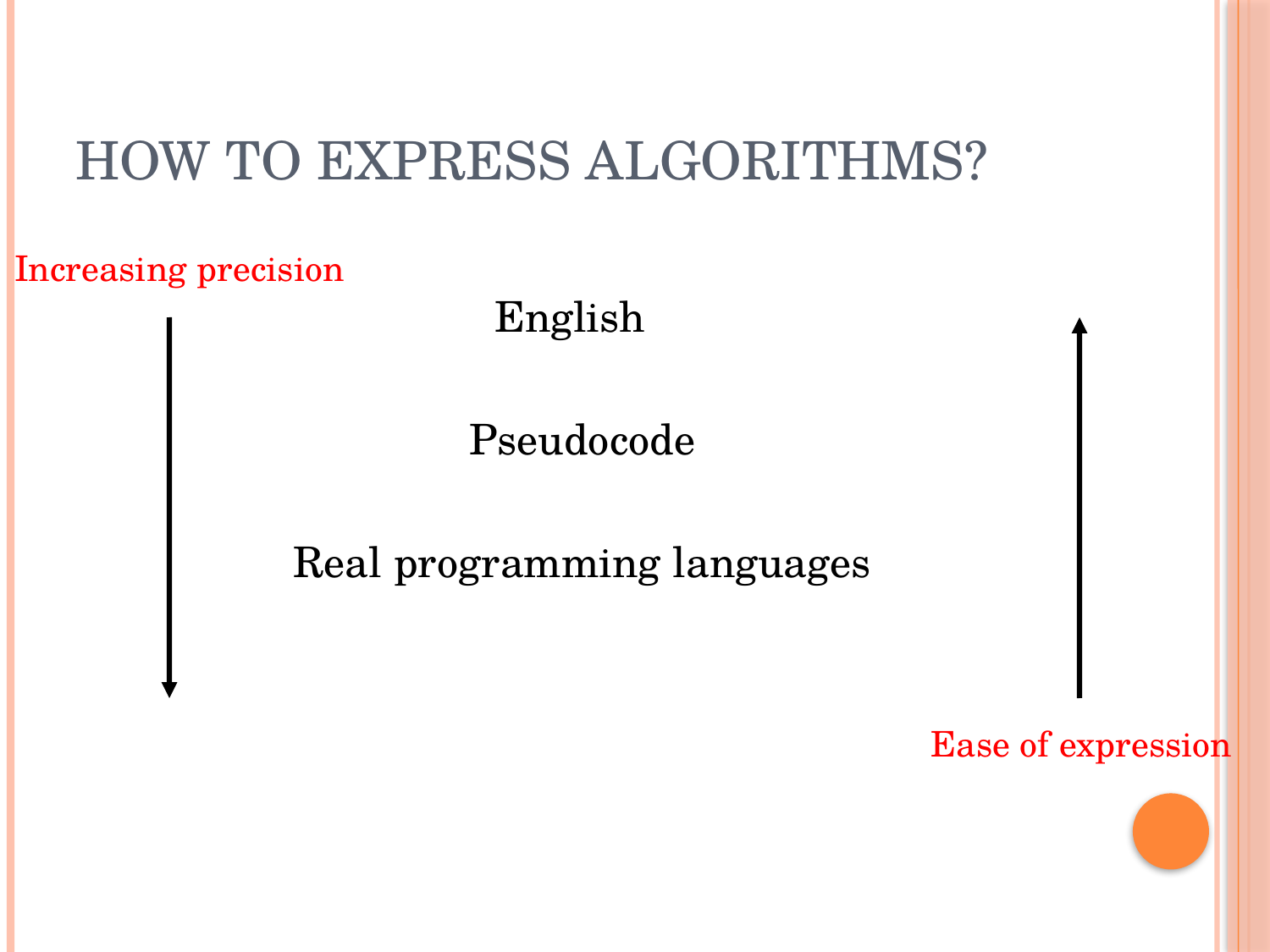

# How to express algorithms?

English

Pseudocode

Real programming languages
Increasing precision

Ease of expression